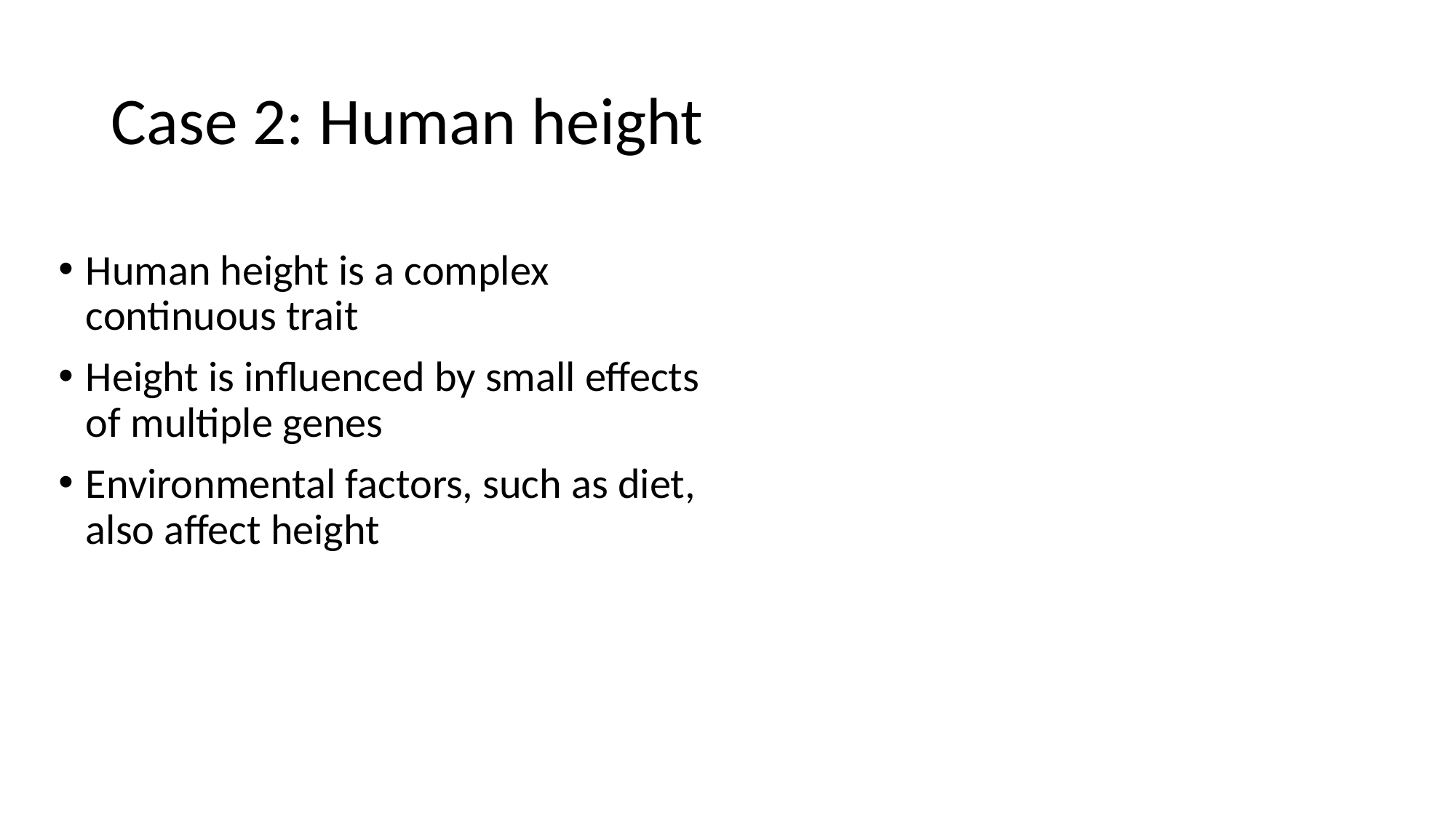

# Case 2: Human height

Human height is a complex continuous trait
Height is influenced by small effects of multiple genes
Environmental factors, such as diet, also affect height